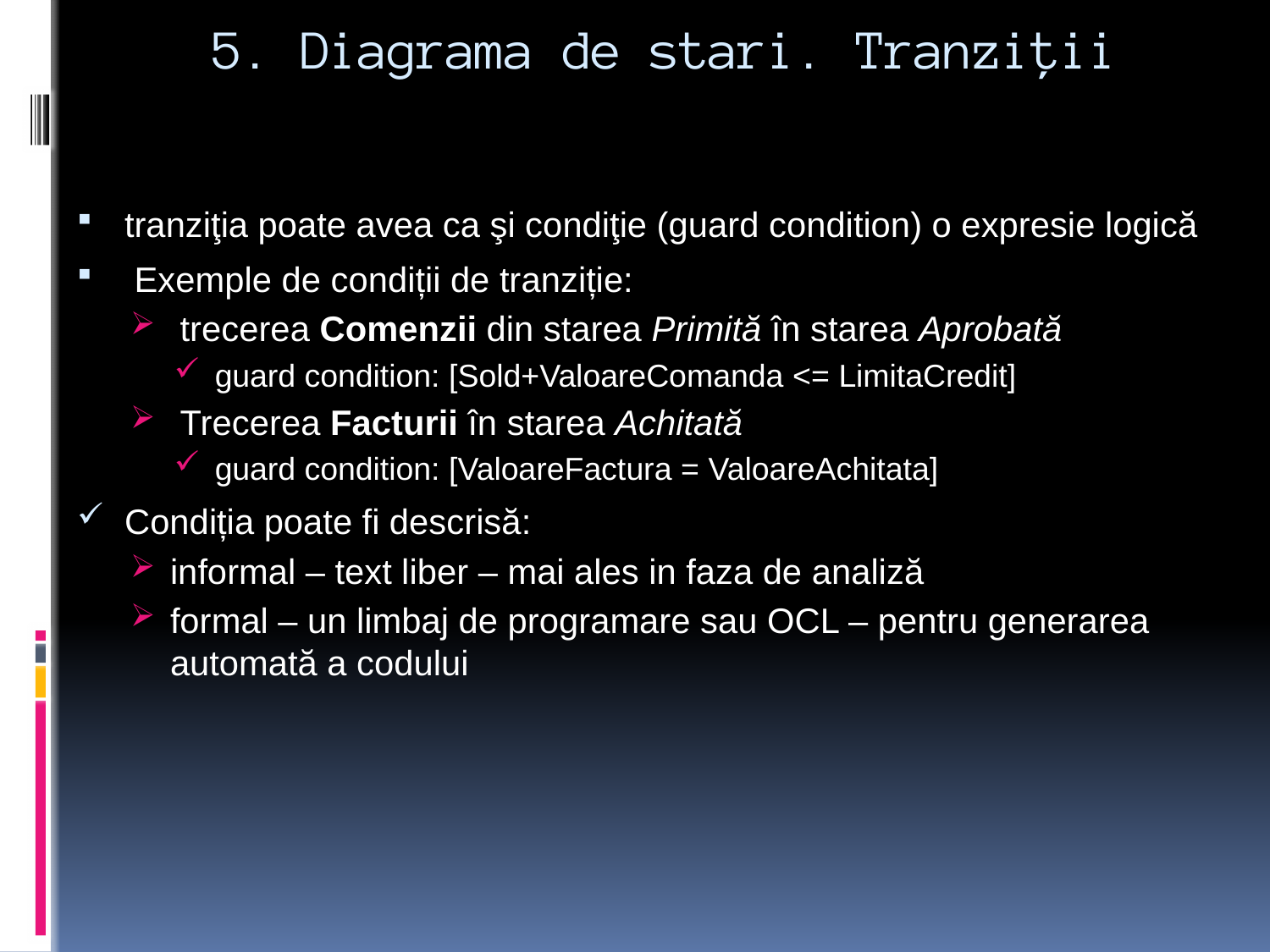

# 5. Diagrama de stari. Tranziții
tranziţia poate avea ca şi condiţie (guard condition) o expresie logică
 Exemple de condiții de tranziție:
 trecerea Comenzii din starea Primită în starea Aprobată
 guard condition: [Sold+ValoareComanda <= LimitaCredit]
 Trecerea Facturii în starea Achitată
 guard condition: [ValoareFactura = ValoareAchitata]
Condiția poate fi descrisă:
informal – text liber – mai ales in faza de analiză
formal – un limbaj de programare sau OCL – pentru generarea automată a codului